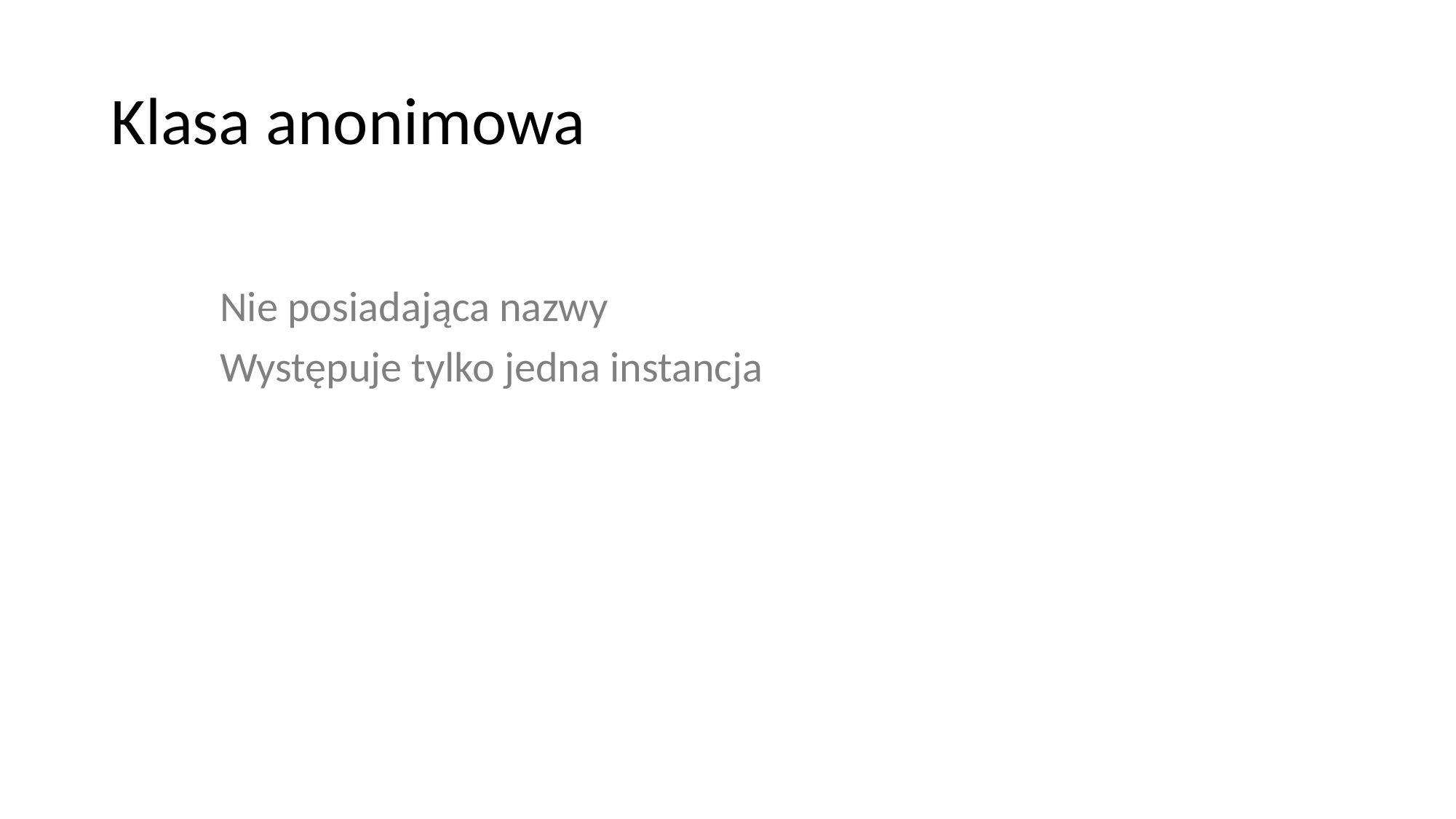

# Klasa anonimowa

	Nie posiadająca nazwy
	Występuje tylko jedna instancja